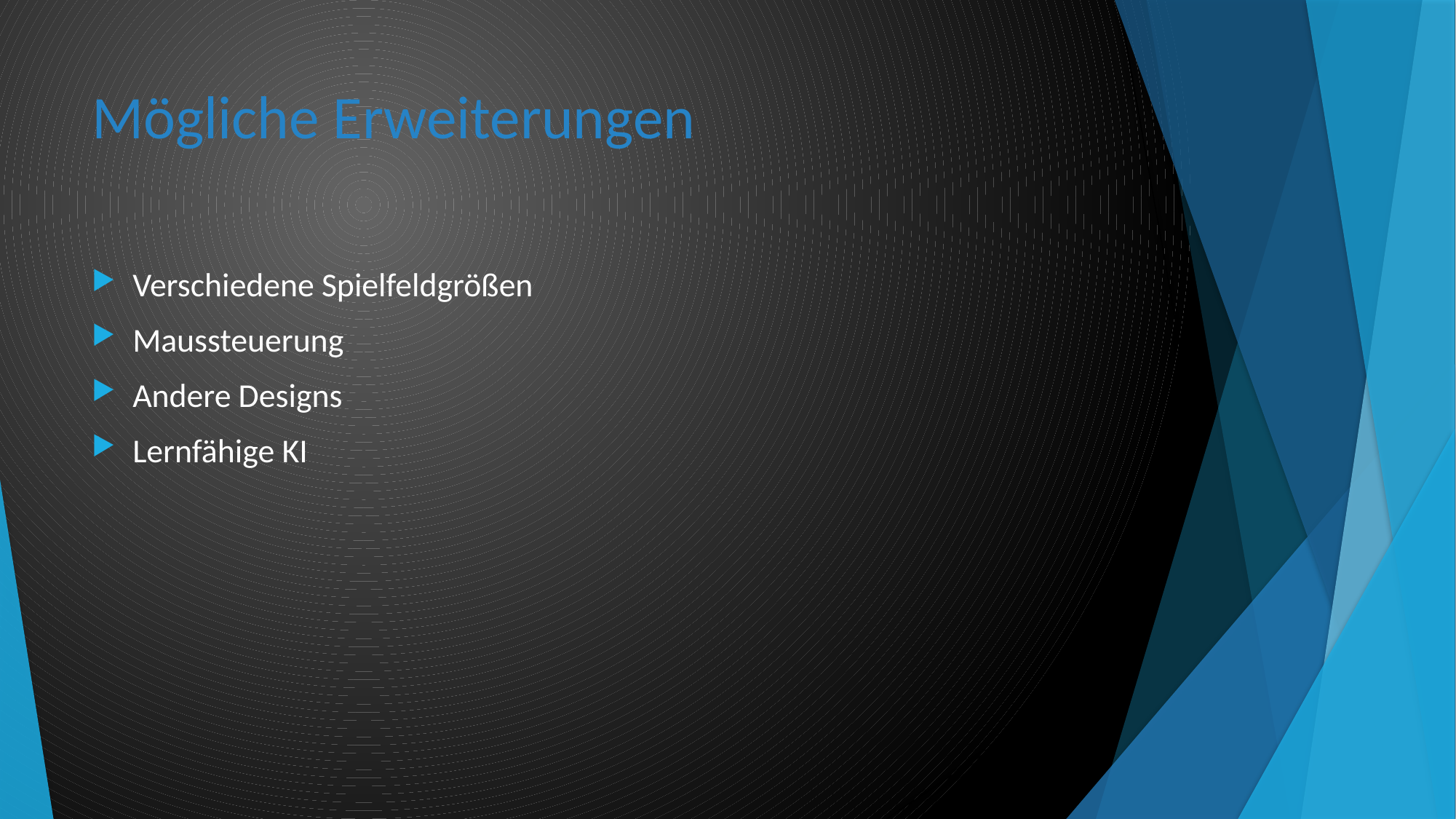

# Mögliche Erweiterungen
Verschiedene Spielfeldgrößen
Maussteuerung
Andere Designs
Lernfähige KI